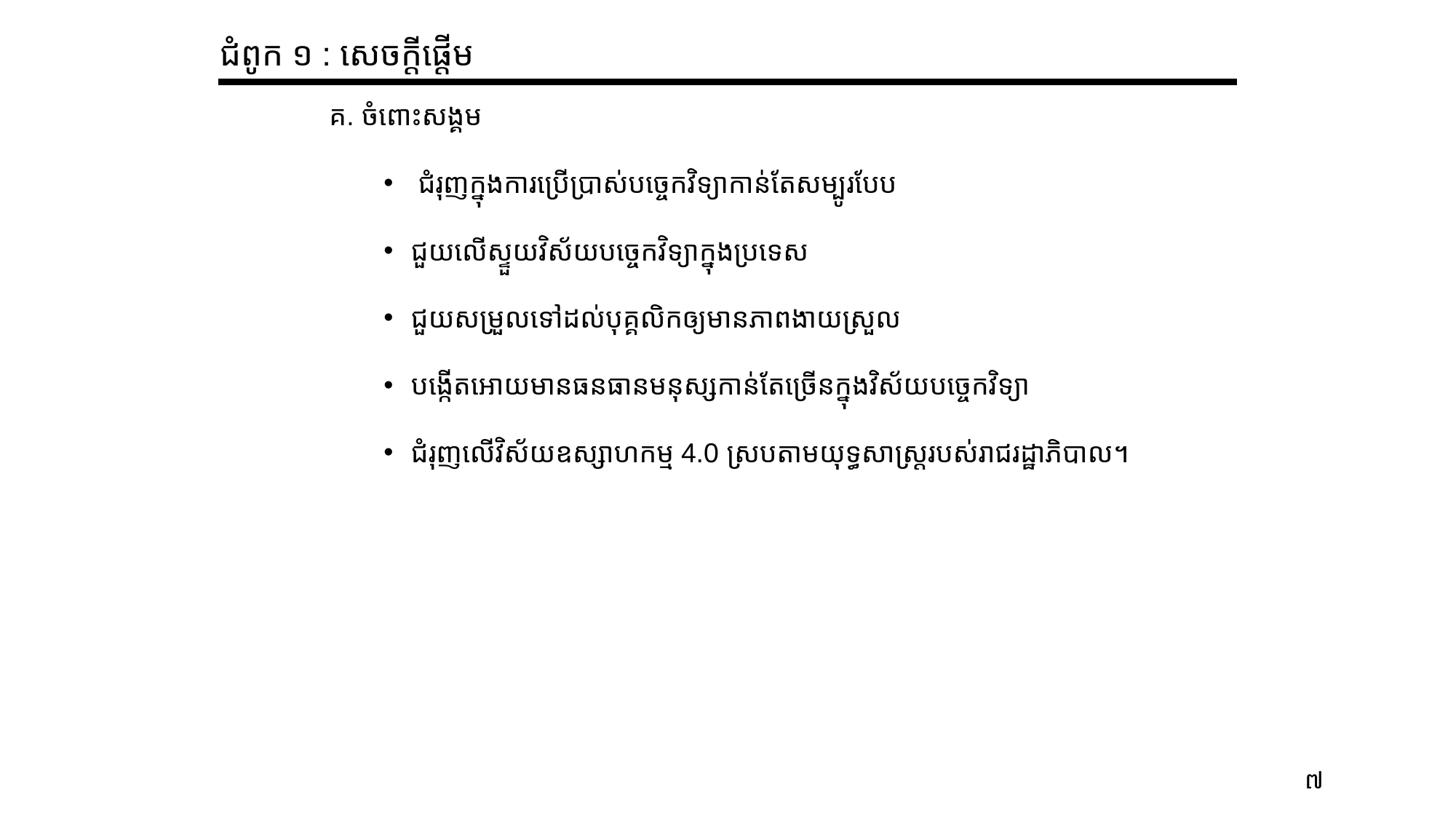

ជំពូក ១ : សេចក្តីផ្តើម
	គ. ចំពោះសង្គម
 ជំរុញក្នុងការប្រើប្រាស់បចេ្ចកវិទ្យាកាន់តែសម្បូរបែប
ជួយលើស្ទួយវិស័យបច្ចេកវិទ្យាក្នុងប្រទេស
ជួយសម្រួលទៅដល់បុគ្គលិកឲ្យមានភាពងាយស្រួល
បង្កើតអោយមានធនធានមនុស្សកាន់តែច្រើនក្នុងវិស័យបច្ចេកវិទ្យា
ជំរុញលើវិស័យឧស្សាហកម្ម 4.0 ស្របតាមយុទ្ធសាស្រ្តរបស់រាជរដ្ឋាភិបាល។
៧